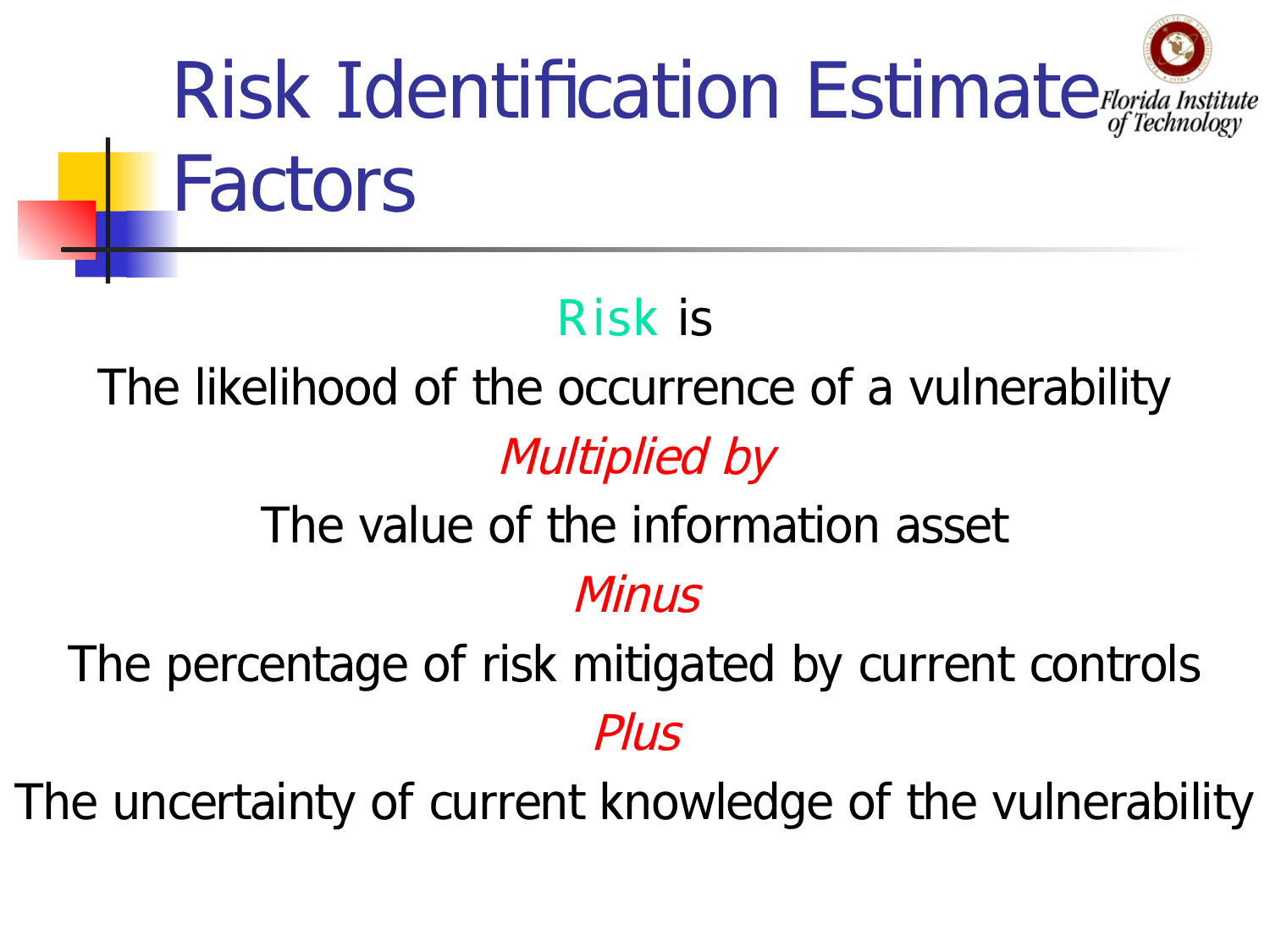

# Risk Identification Estimate Factors
Risk is
The likelihood of the occurrence of a vulnerability
Multiplied by
The value of the information asset
Minus
The percentage of risk mitigated by current controls
Plus
The uncertainty of current knowledge of the vulnerability